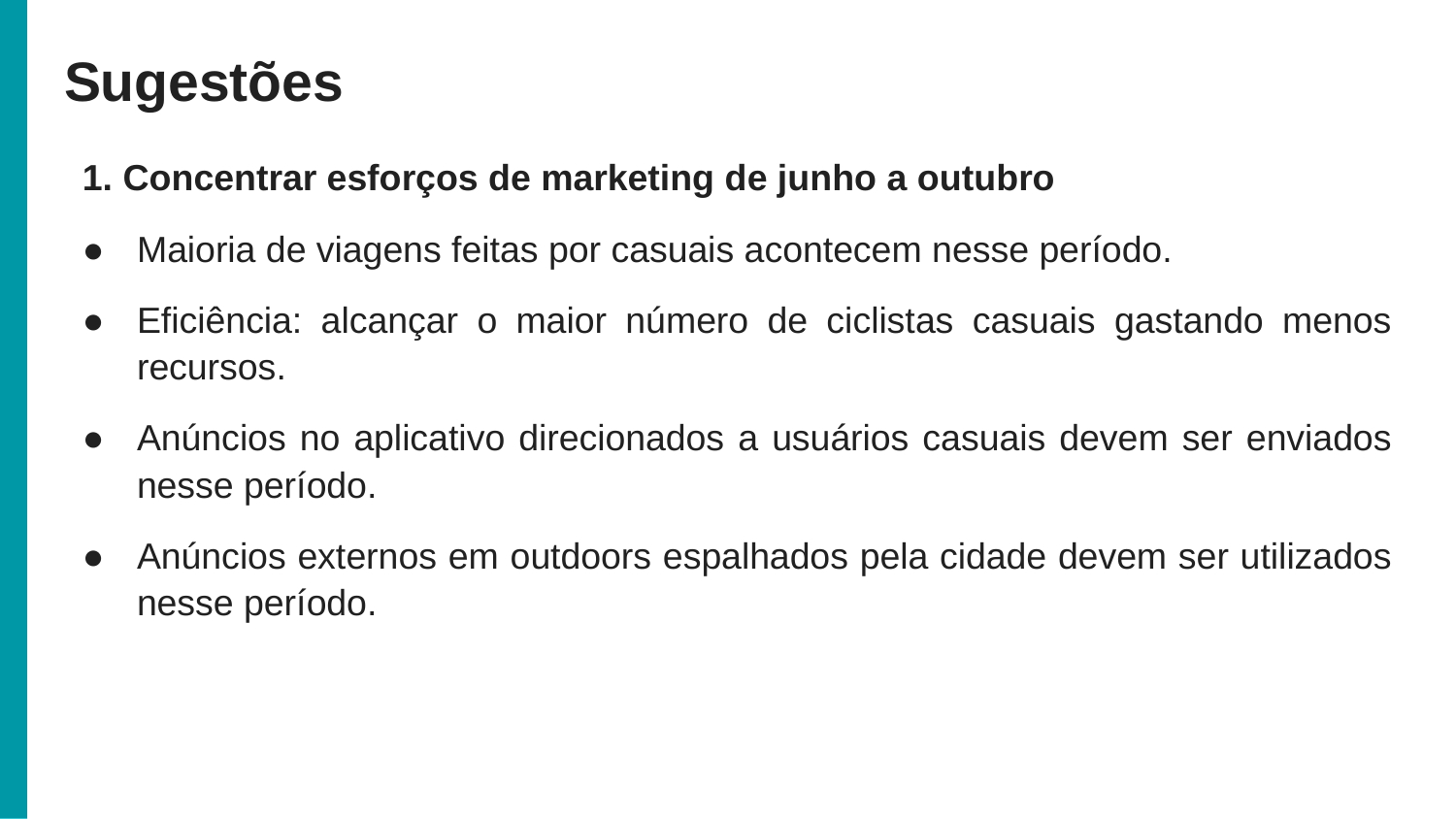

# Sugestões
1. Concentrar esforços de marketing de junho a outubro
Maioria de viagens feitas por casuais acontecem nesse período.
Eficiência: alcançar o maior número de ciclistas casuais gastando menos recursos.
Anúncios no aplicativo direcionados a usuários casuais devem ser enviados nesse período.
Anúncios externos em outdoors espalhados pela cidade devem ser utilizados nesse período.